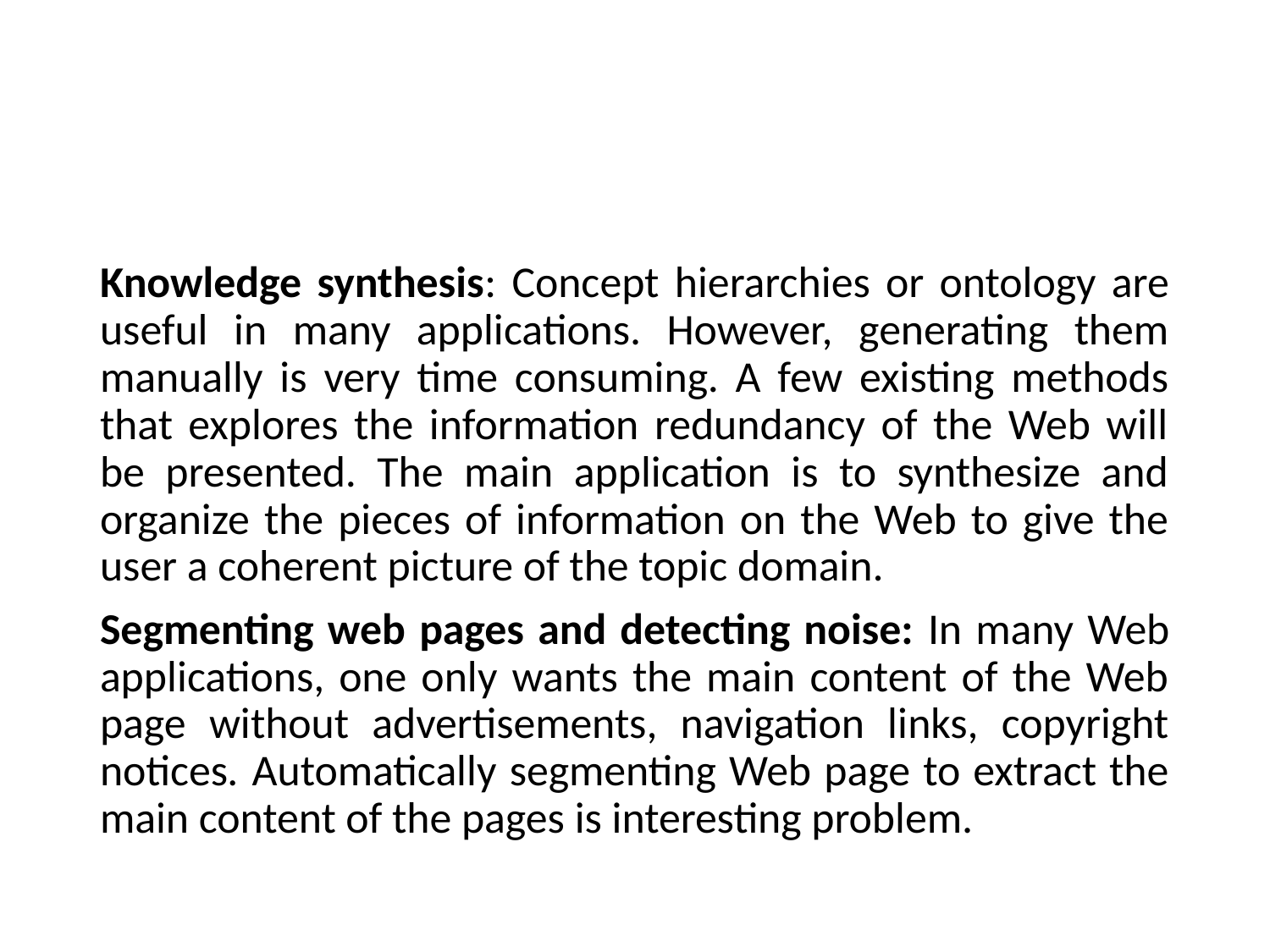

#
Knowledge synthesis: Concept hierarchies or ontology are useful in many applications. However, generating them manually is very time consuming. A few existing methods that explores the information redundancy of the Web will be presented. The main application is to synthesize and organize the pieces of information on the Web to give the user a coherent picture of the topic domain.
Segmenting web pages and detecting noise: In many Web applications, one only wants the main content of the Web page without advertisements, navigation links, copyright notices. Automatically segmenting Web page to extract the main content of the pages is interesting problem.